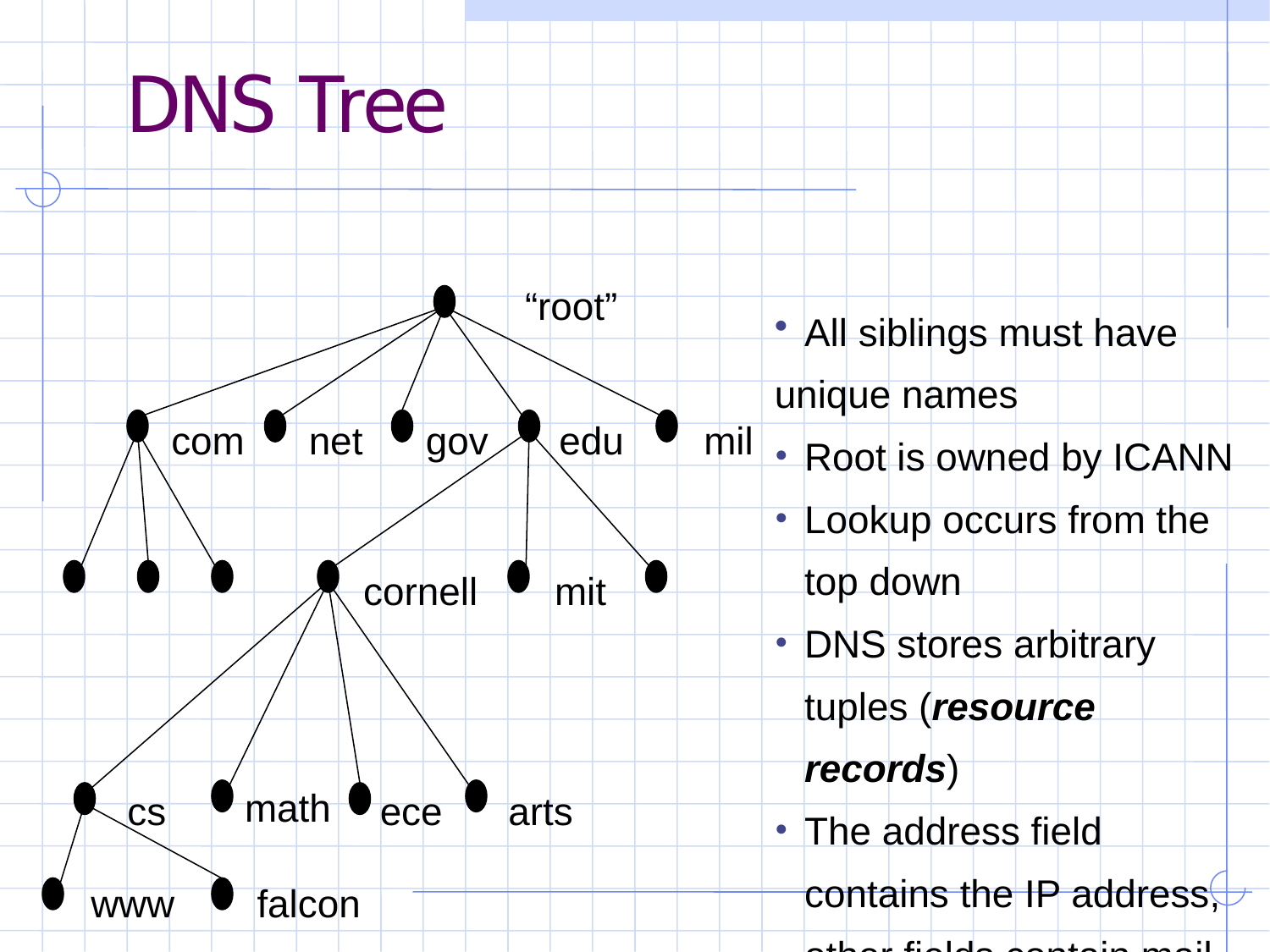

# DNS Tree
“root”

All siblings must have
unique names
Root is owned by ICANN
Lookup occurs from the top down
DNS stores arbitrary tuples (resource records)
The address field contains the IP address, other fields contain mail routing info, owner info, etc.
One field stores the cache timeout value

com
net
gov
edu
mil

cornell
mit

math
cs
ece
arts

www
falcon